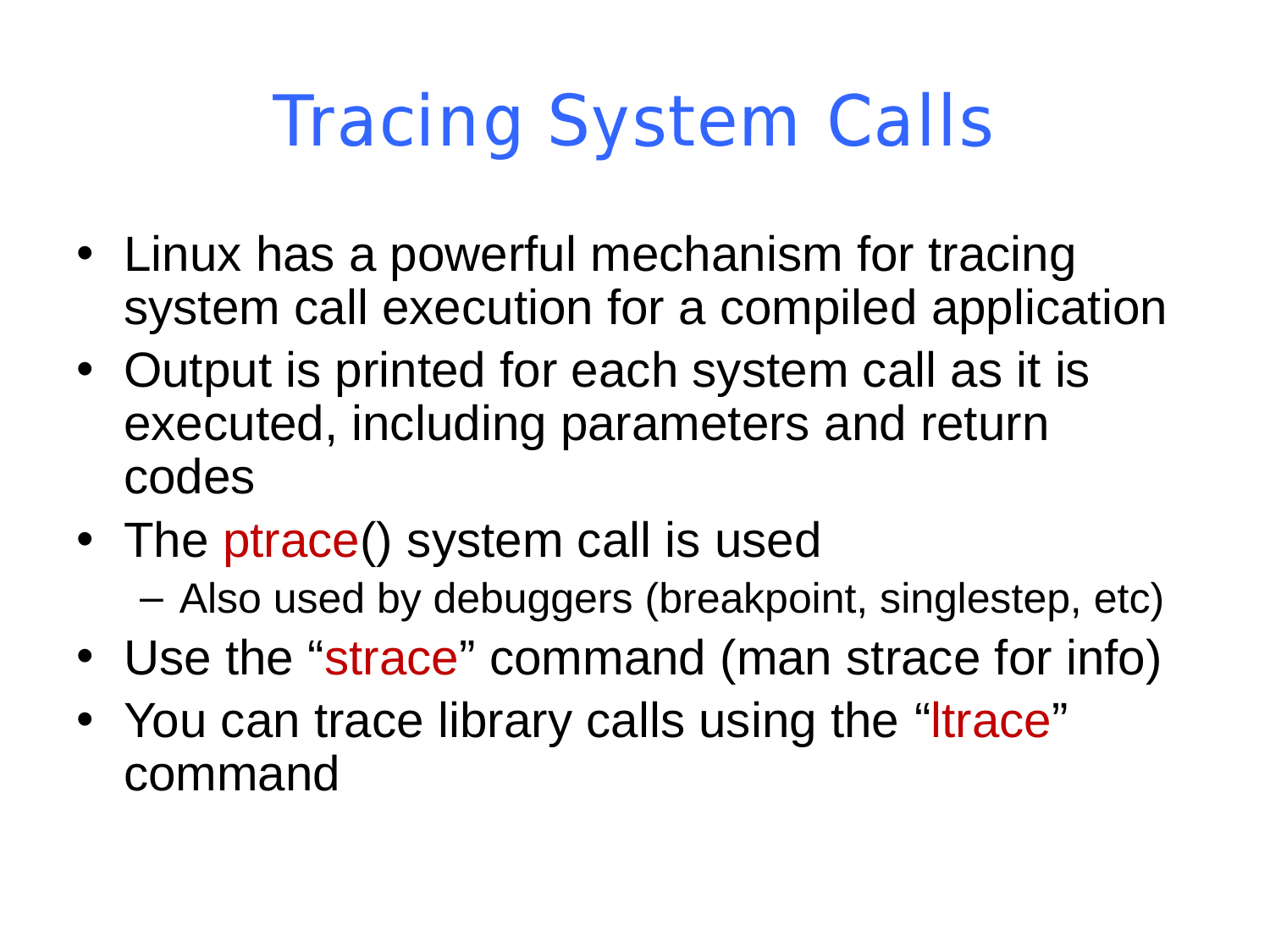

# Tracing System Calls
Linux has a powerful mechanism for tracing system call execution for a compiled application
Output is printed for each system call as it is executed, including parameters and return codes
The ptrace() system call is used
Also used by debuggers (breakpoint, singlestep, etc)
Use the “strace” command (man strace for info)
You can trace library calls using the “ltrace” command